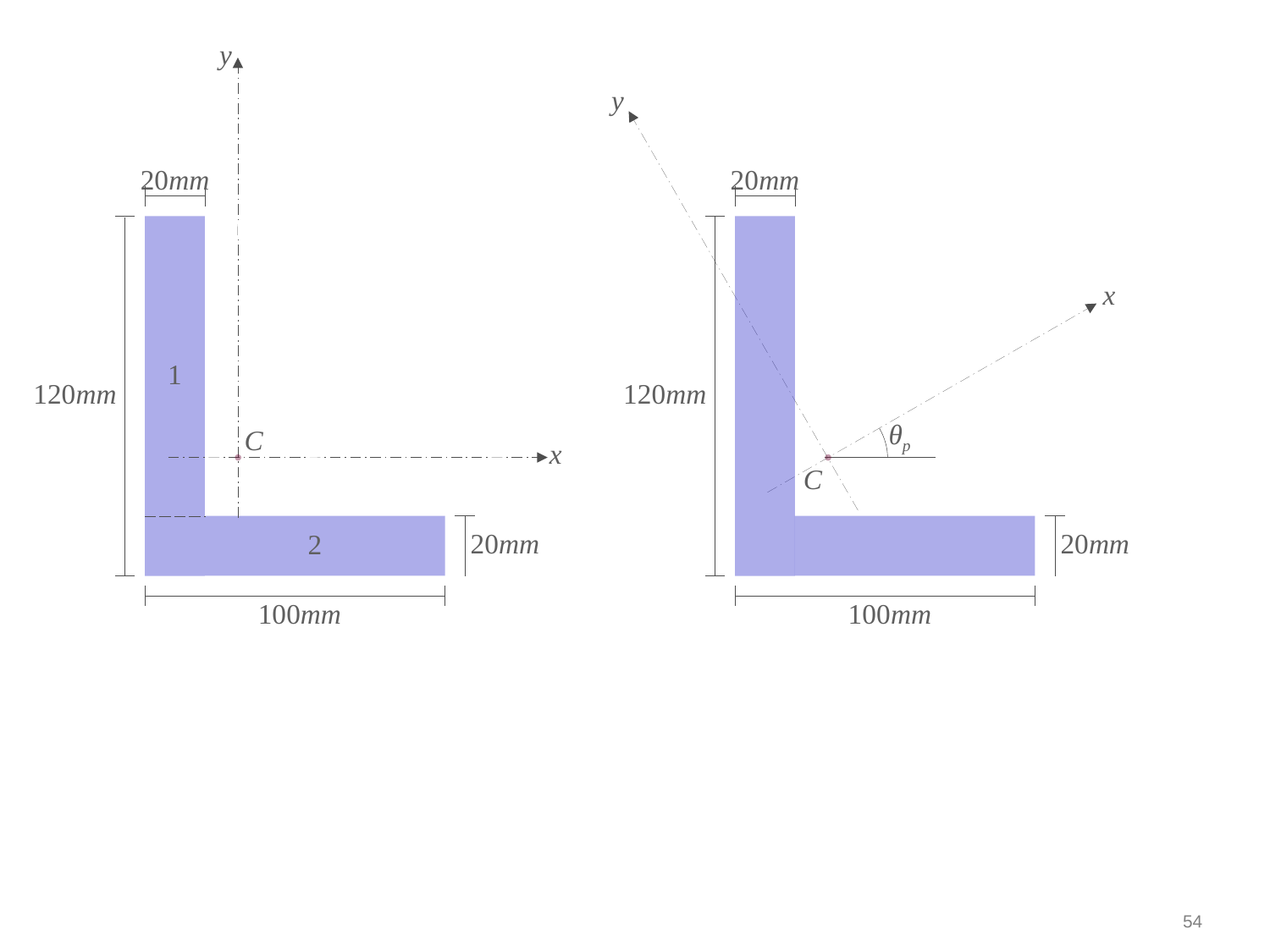

y
C
x

20mm

1
120mm

20mm
2
100mm
y
20mm

x
120mm

θp

C

20mm
100mm